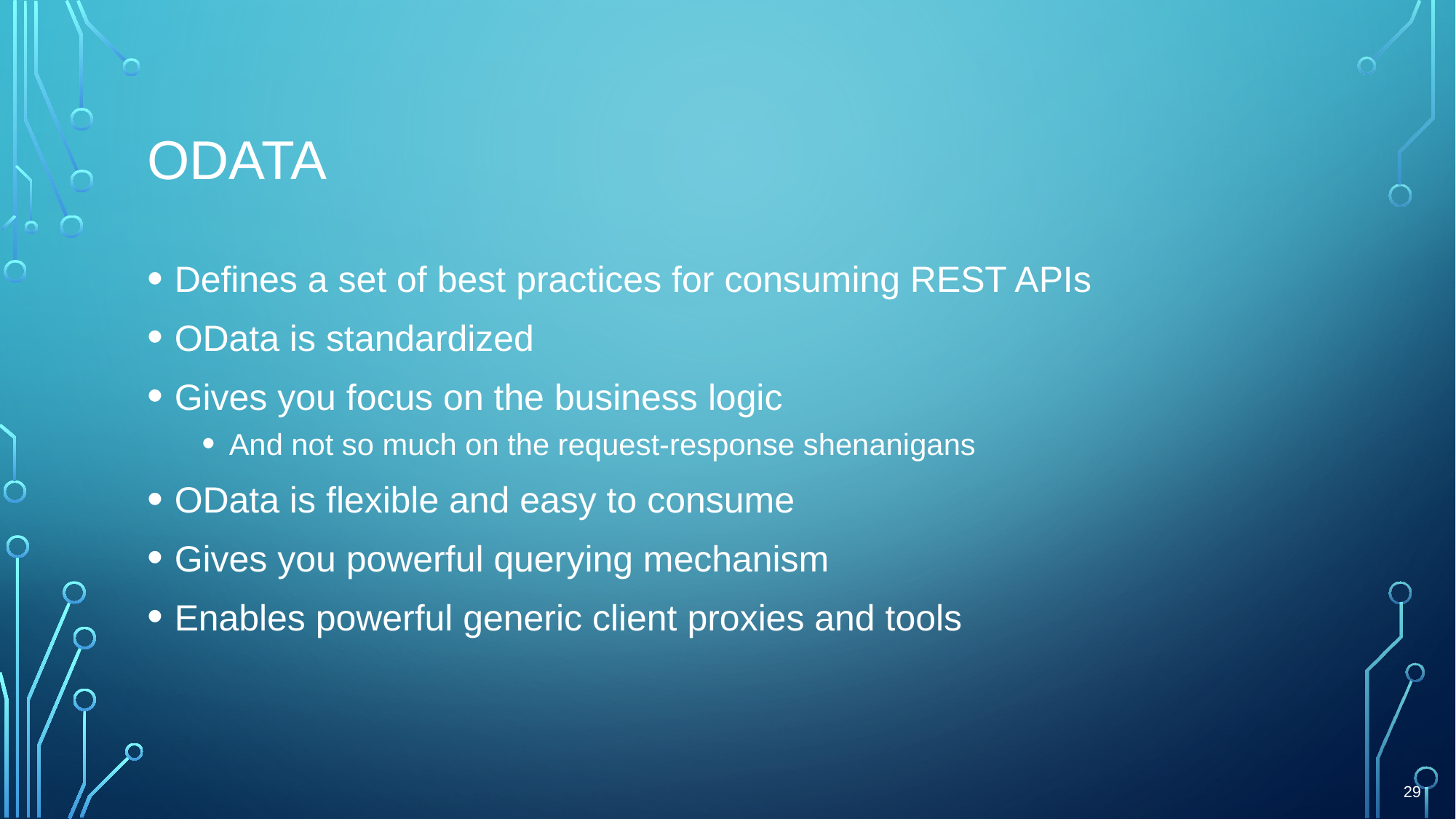

# Odata
Defines a set of best practices for consuming REST APIs
OData is standardized
Gives you focus on the business logic
And not so much on the request-response shenanigans
OData is flexible and easy to consume
Gives you powerful querying mechanism
Enables powerful generic client proxies and tools
29